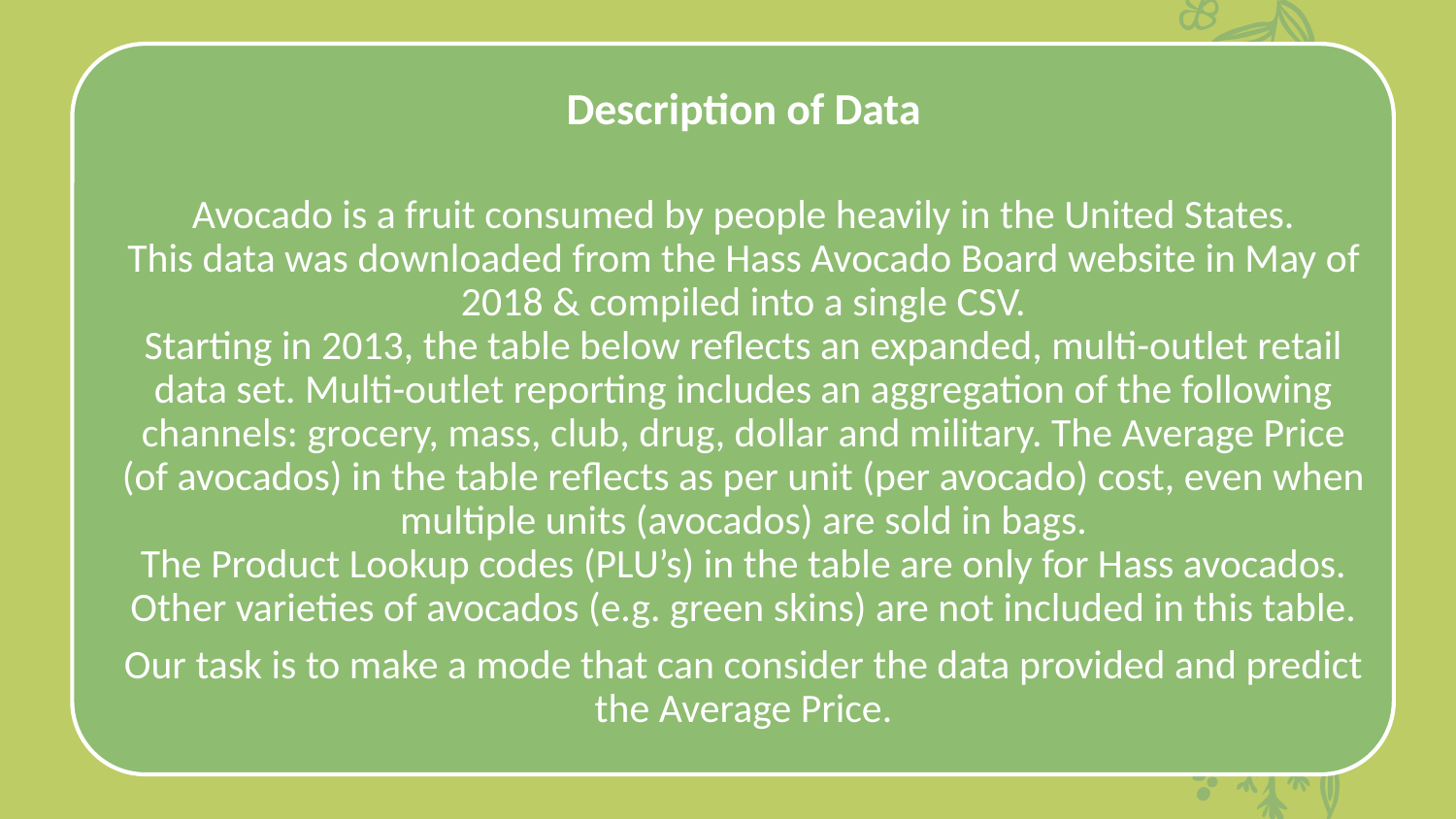

Description of Data
Avocado is a fruit consumed by people heavily in the United States.
This data was downloaded from the Hass Avocado Board website in May of 2018 & compiled into a single CSV.
Starting in 2013, the table below reflects an expanded, multi-outlet retail data set. Multi-outlet reporting includes an aggregation of the following channels: grocery, mass, club, drug, dollar and military. The Average Price (of avocados) in the table reflects as per unit (per avocado) cost, even when multiple units (avocados) are sold in bags.
The Product Lookup codes (PLU’s) in the table are only for Hass avocados. Other varieties of avocados (e.g. green skins) are not included in this table.
Our task is to make a mode that can consider the data provided and predict the Average Price.